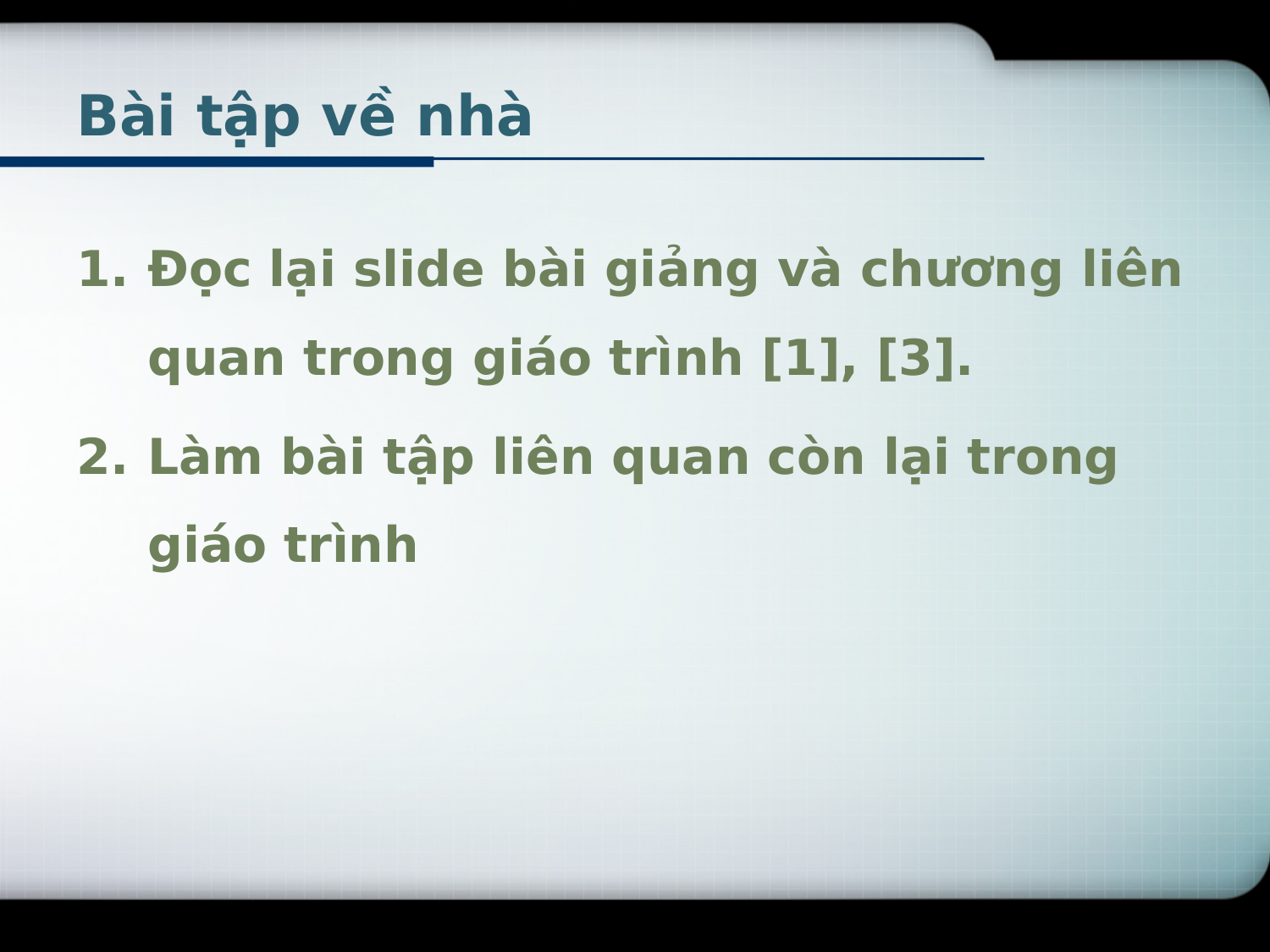

# Bài tập về nhà
Đọc lại slide bài giảng và chương liên quan trong giáo trình [1], [3].
Làm bài tập liên quan còn lại trong giáo trình